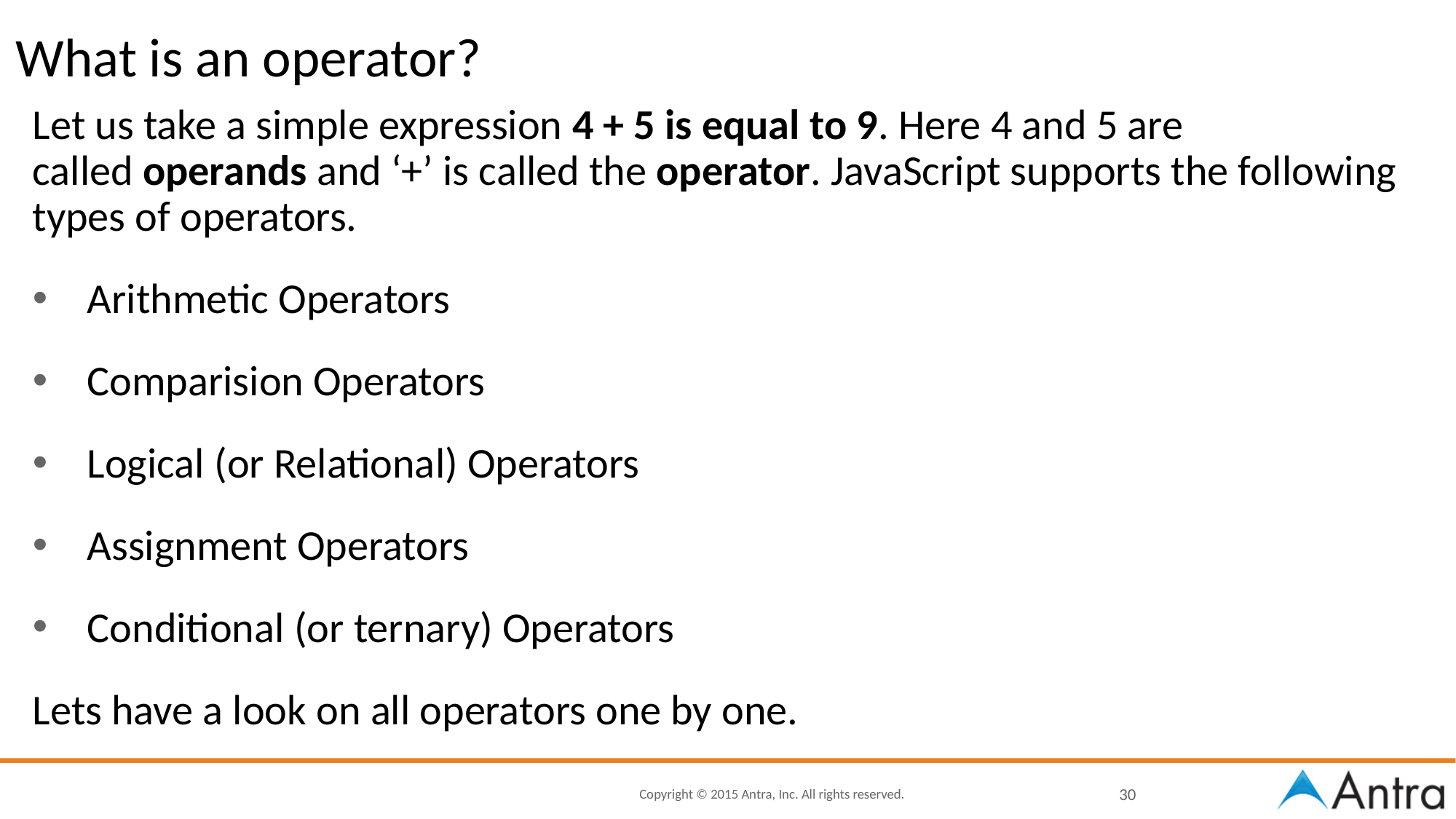

# What is an operator?
Let us take a simple expression 4 + 5 is equal to 9. Here 4 and 5 are called operands and ‘+’ is called the operator. JavaScript supports the following types of operators.
Arithmetic Operators
Comparision Operators
Logical (or Relational) Operators
Assignment Operators
Conditional (or ternary) Operators
Lets have a look on all operators one by one.

30